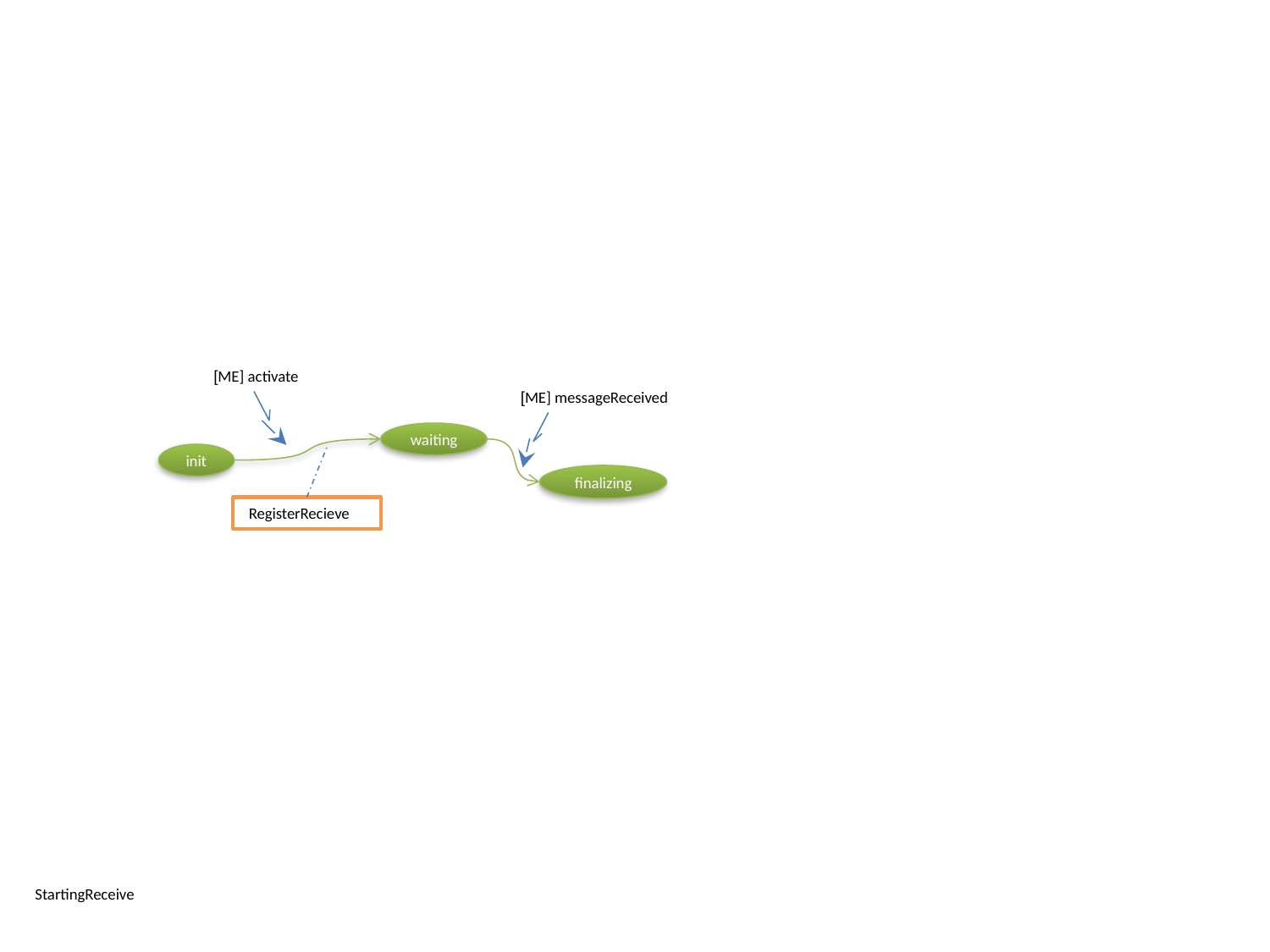

[ME] activate
[ME] messageReceived

waiting
init
finalizing
 RegisterRecieve
StartingReceive